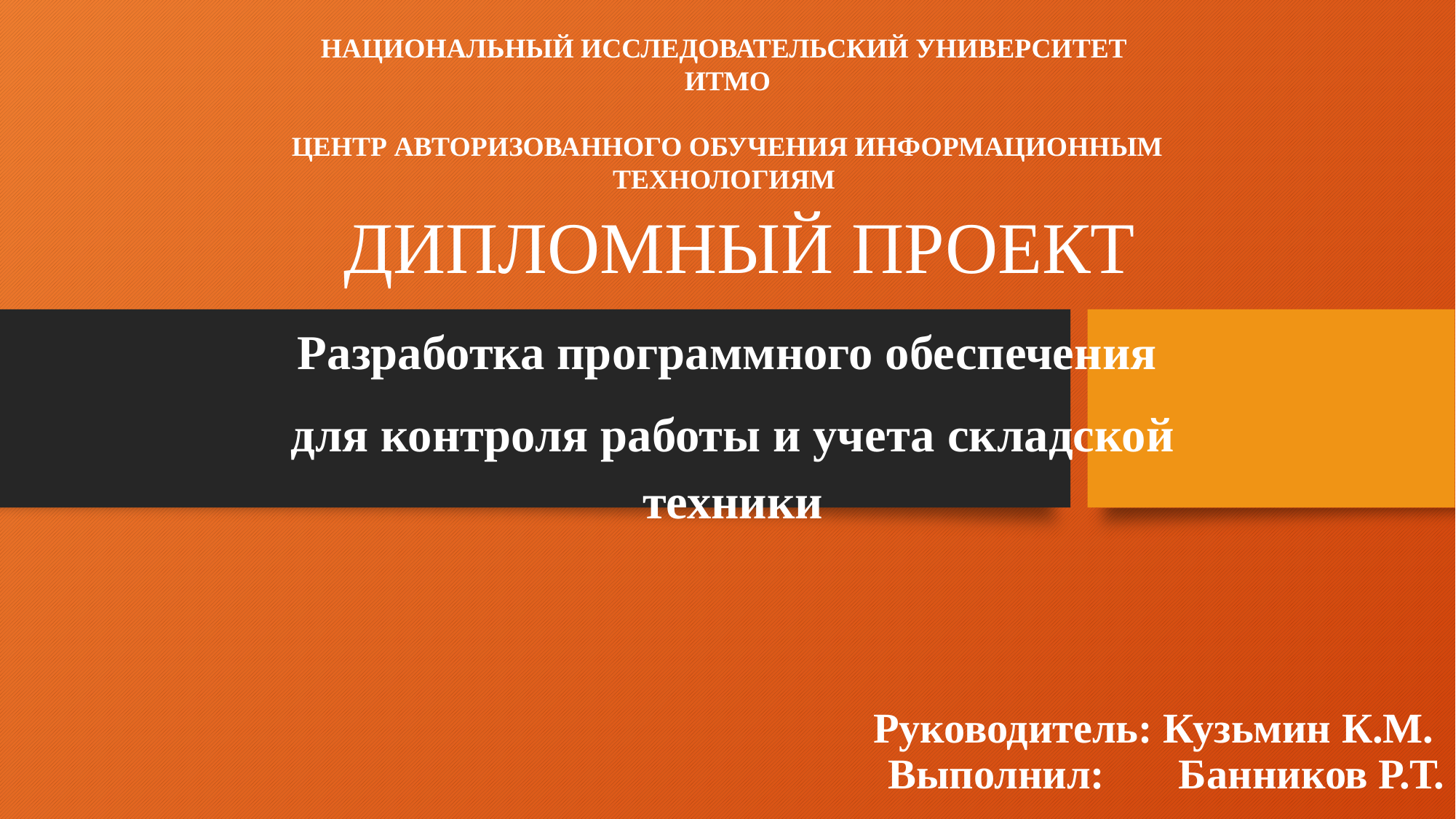

НАЦИОНАЛЬНЫЙ ИССЛЕДОВАТЕЛЬСКИЙ УНИВЕРСИТЕТ
ИТМО

ЦЕНТР АВТОРИЗОВАННОГО ОБУЧЕНИЯ ИНФОРМАЦИОННЫМ ТЕХНОЛОГИЯМ

ДИПЛОМНЫЙ ПРОЕКТ
Разработка программного обеспечения
для контроля работы и учета складской техники
Руководитель: Кузьмин К.М.
Выполнил:       Банников Р.Т.